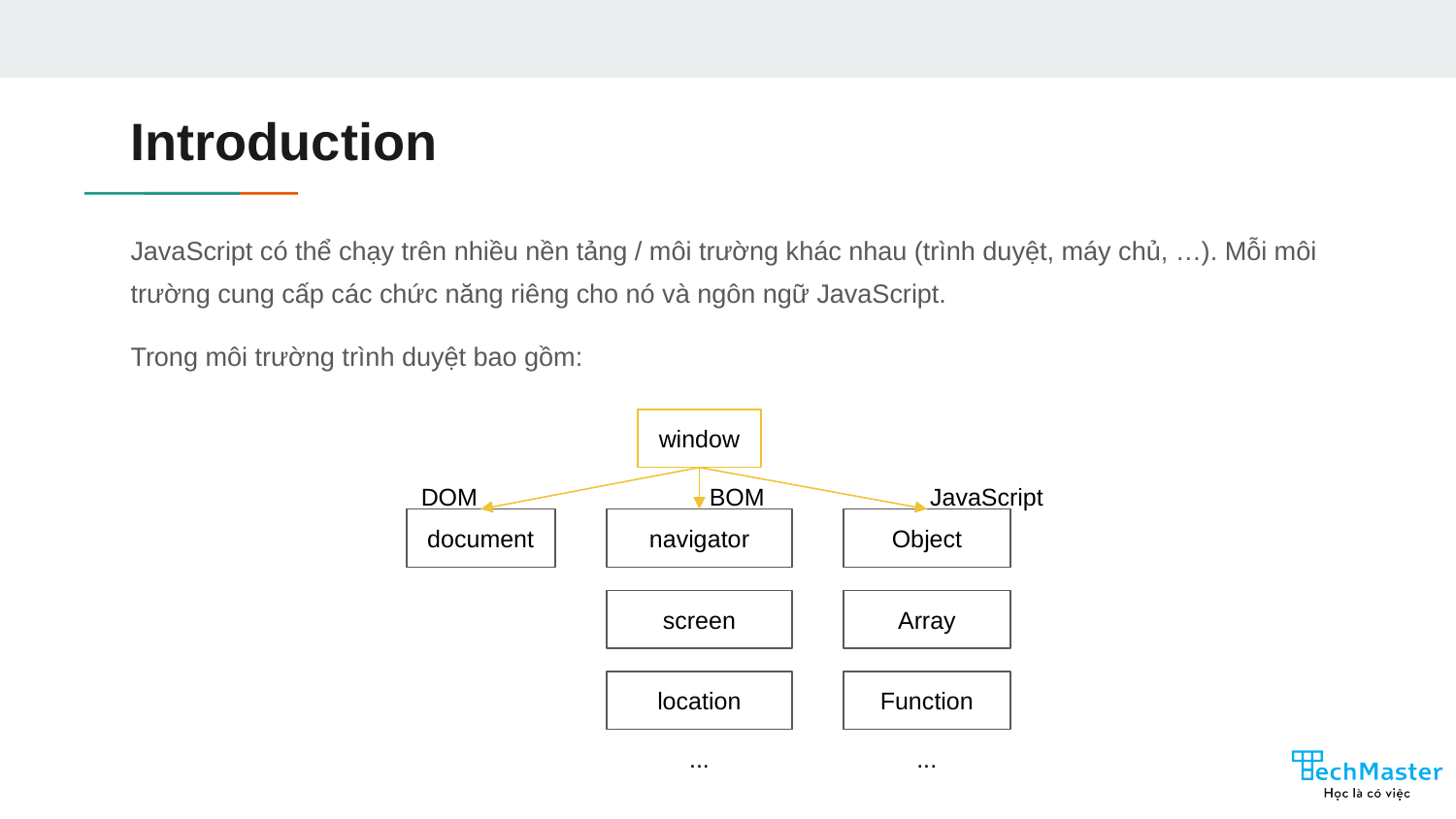

# Introduction
JavaScript có thể chạy trên nhiều nền tảng / môi trường khác nhau (trình duyệt, máy chủ, …). Mỗi môi trường cung cấp các chức năng riêng cho nó và ngôn ngữ JavaScript.
Trong môi trường trình duyệt bao gồm:

window
DOM
BOM
JavaScript
document
navigator
Object
screen
Array
location
Function
...
...